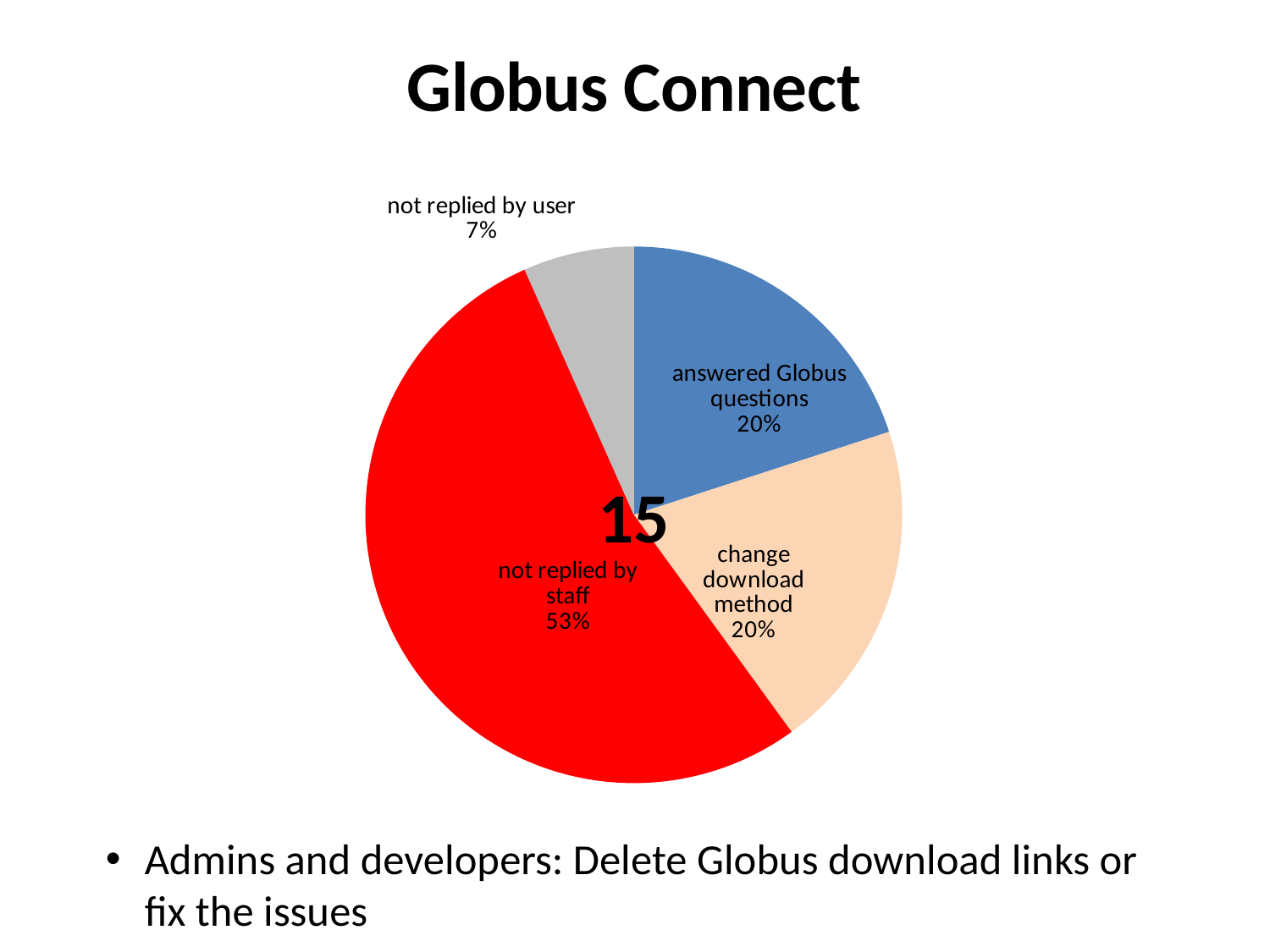

### Chart:

| Category | Globus Connect |
|---|---|
| answered Globus questions | 0.2 |
| change download method | 0.2 |
| request not pursued by staff | 0.5333333333333333 |
| request not pursued by user | 0.06666666666666667 |
15
Admins and developers: Delete Globus download links or fix the issues